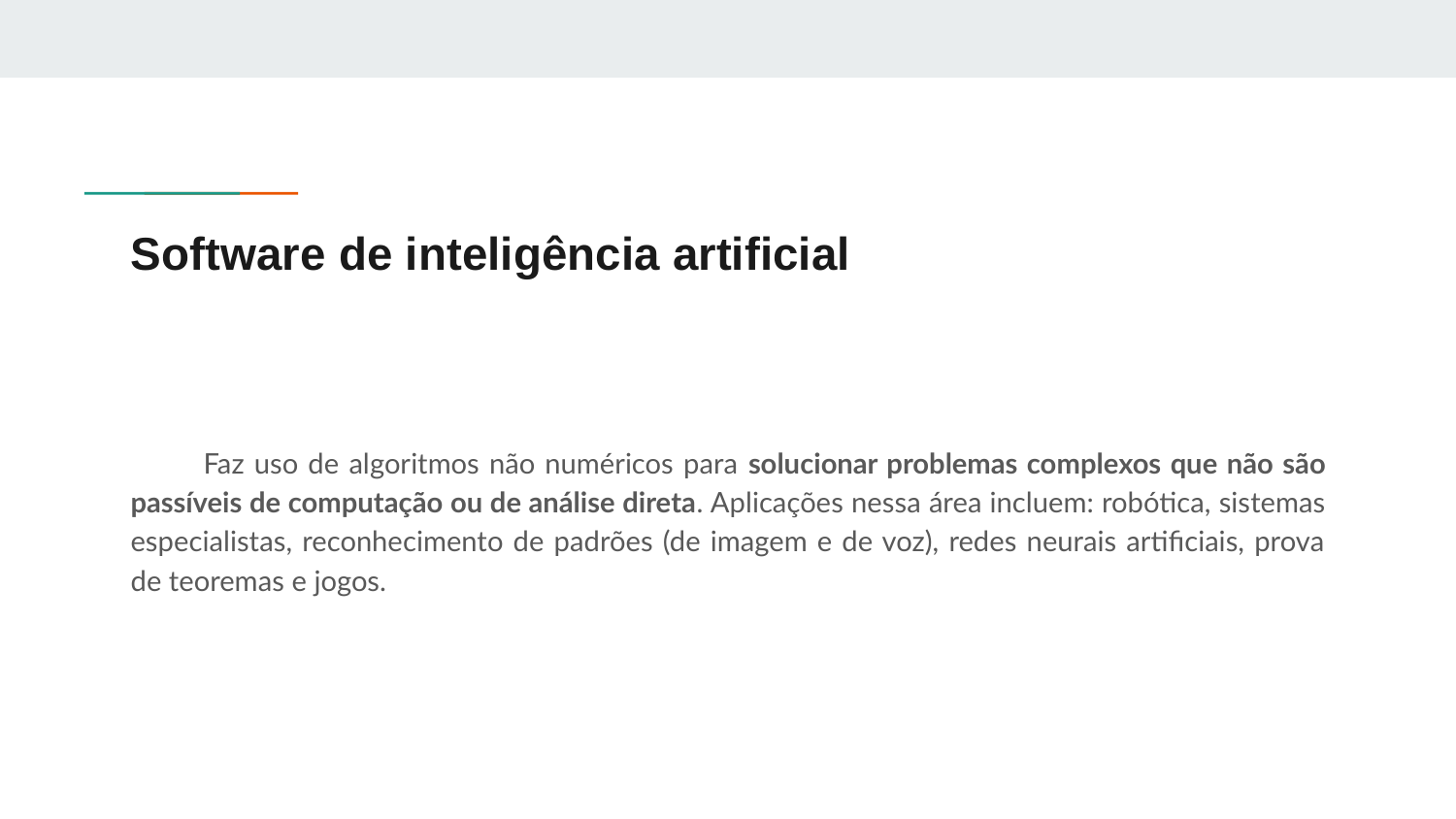

# Software de inteligência artificial
Faz uso de algoritmos não numéricos para solucionar problemas complexos que não são passíveis de computação ou de análise direta. Aplicações nessa área incluem: robótica, sistemas especialistas, reconhecimento de padrões (de imagem e de voz), redes neurais artificiais, prova de teoremas e jogos.